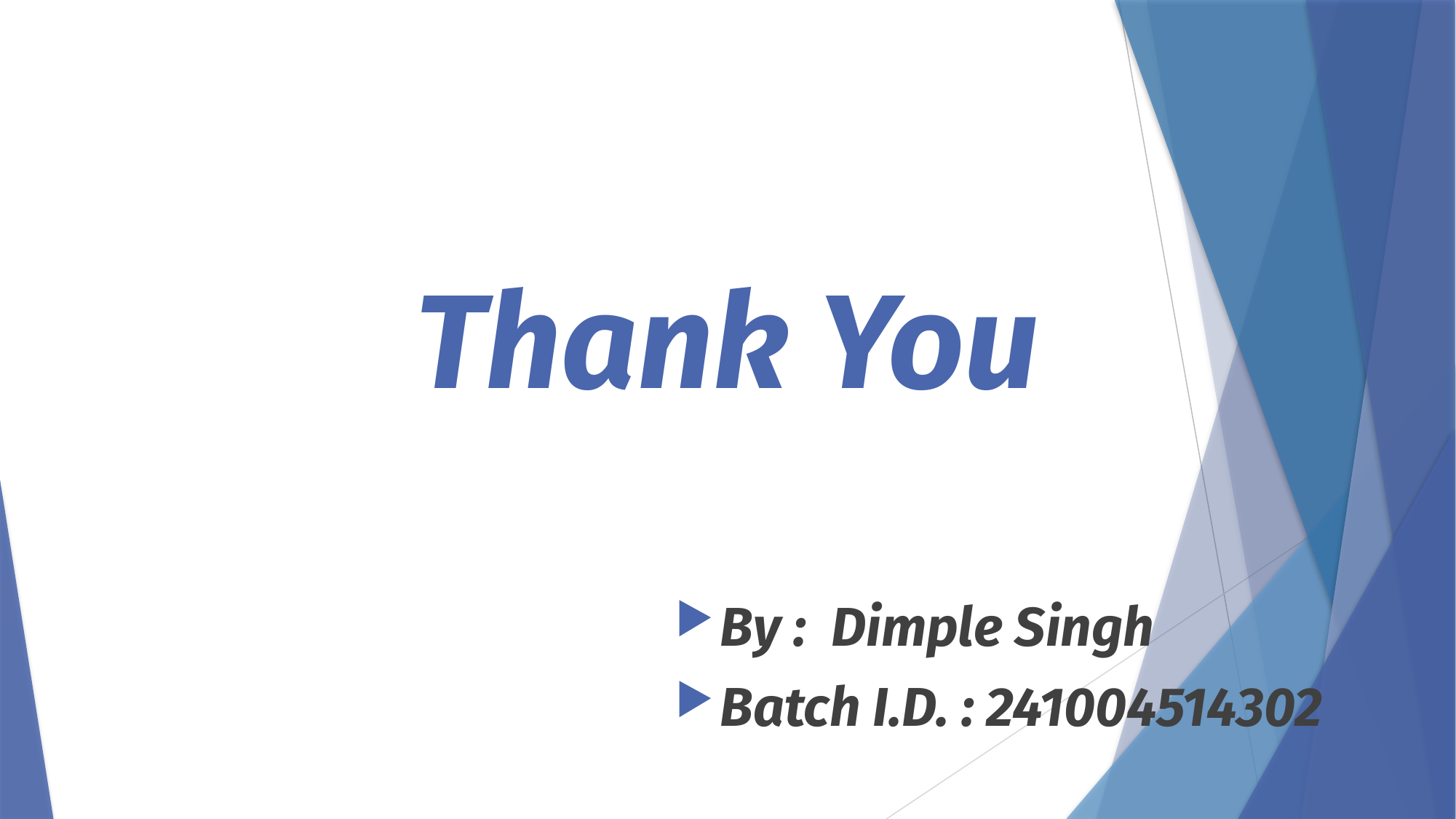

# Thank You
By :  Dimple Singh
Batch I.D. : 241004514302